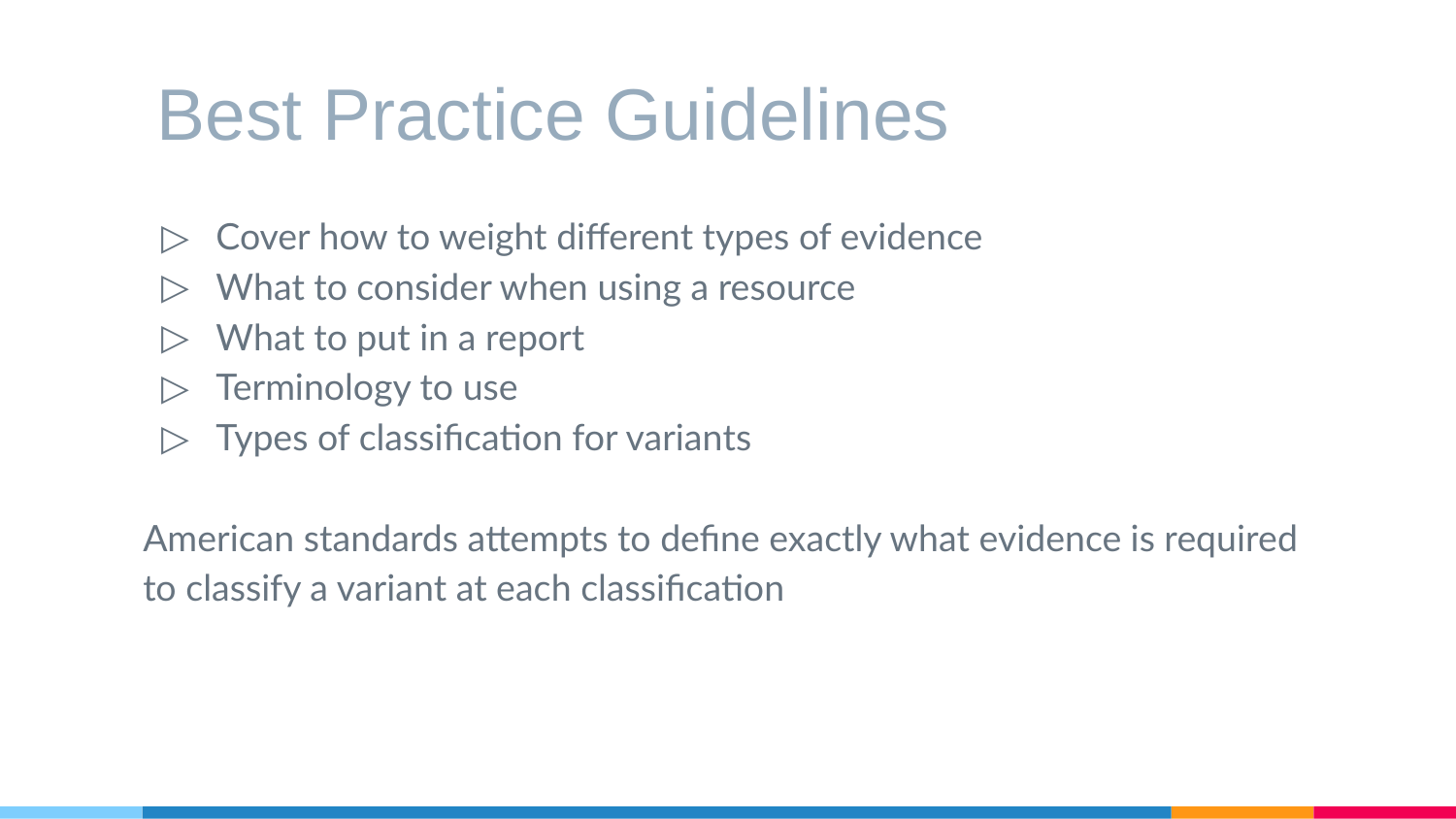

# Best Practice Guidelines
Cover how to weight different types of evidence
What to consider when using a resource
What to put in a report
Terminology to use
Types of classification for variants

American standards attempts to define exactly what evidence is required to classify a variant at each classification